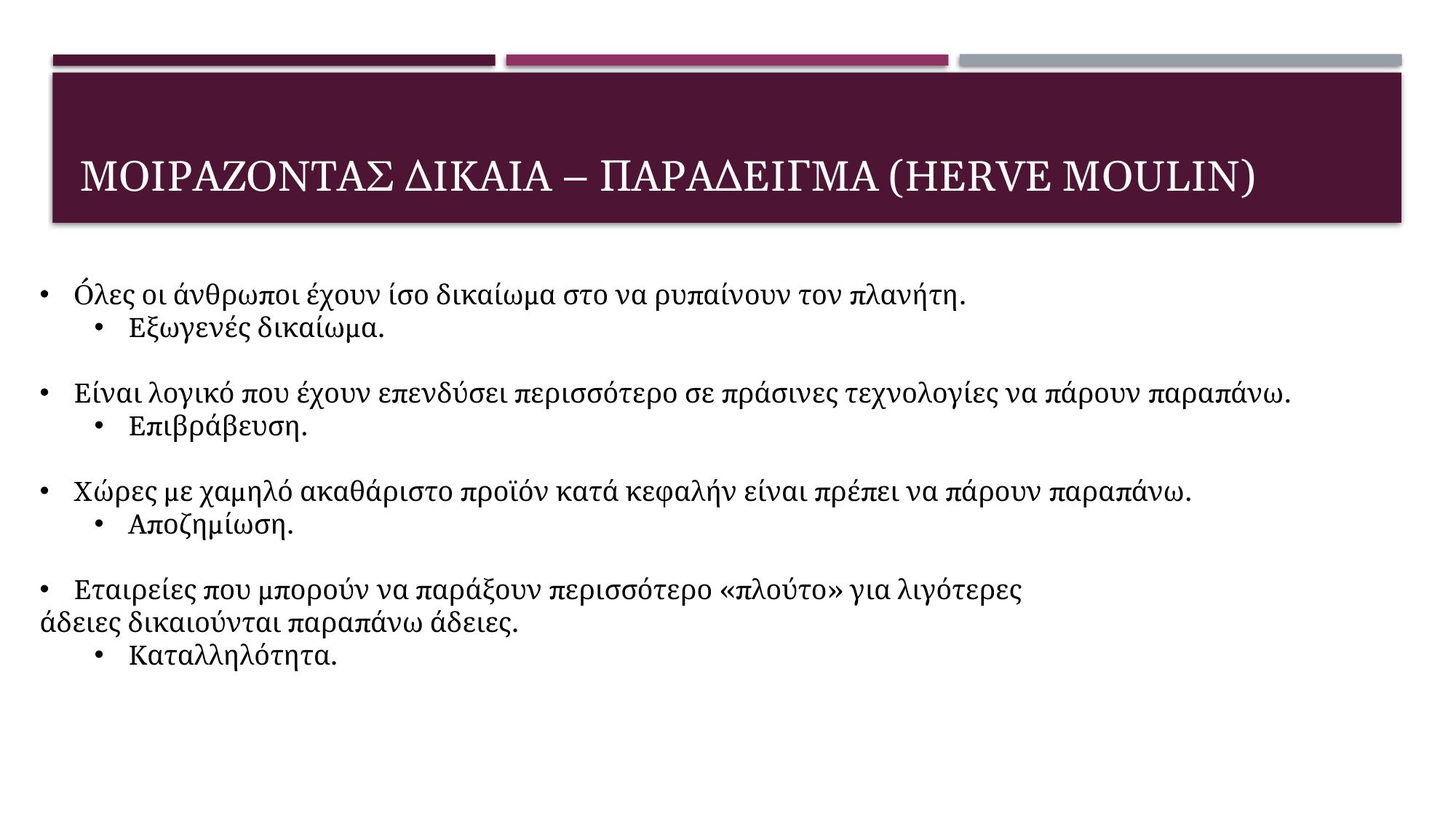

# Μοιραζοντας δικαια – Παραδειγμα (Herve Moulin)
Όλες οι άνθρωποι έχουν ίσο δικαίωμα στο να ρυπαίνουν τον πλανήτη.
Εξωγενές δικαίωμα.

Είναι λογικό που έχουν επενδύσει περισσότερο σε πράσινες τεχνολογίες να πάρουν παραπάνω.
Επιβράβευση.

Χώρες με χαμηλό ακαθάριστο προϊόν κατά κεφαλήν είναι πρέπει να πάρουν παραπάνω.
Αποζημίωση.

Εταιρείες που μπορούν να παράξουν περισσότερο «πλούτο» για λιγότερες
άδειες δικαιούνται παραπάνω άδειες.
Καταλληλότητα.